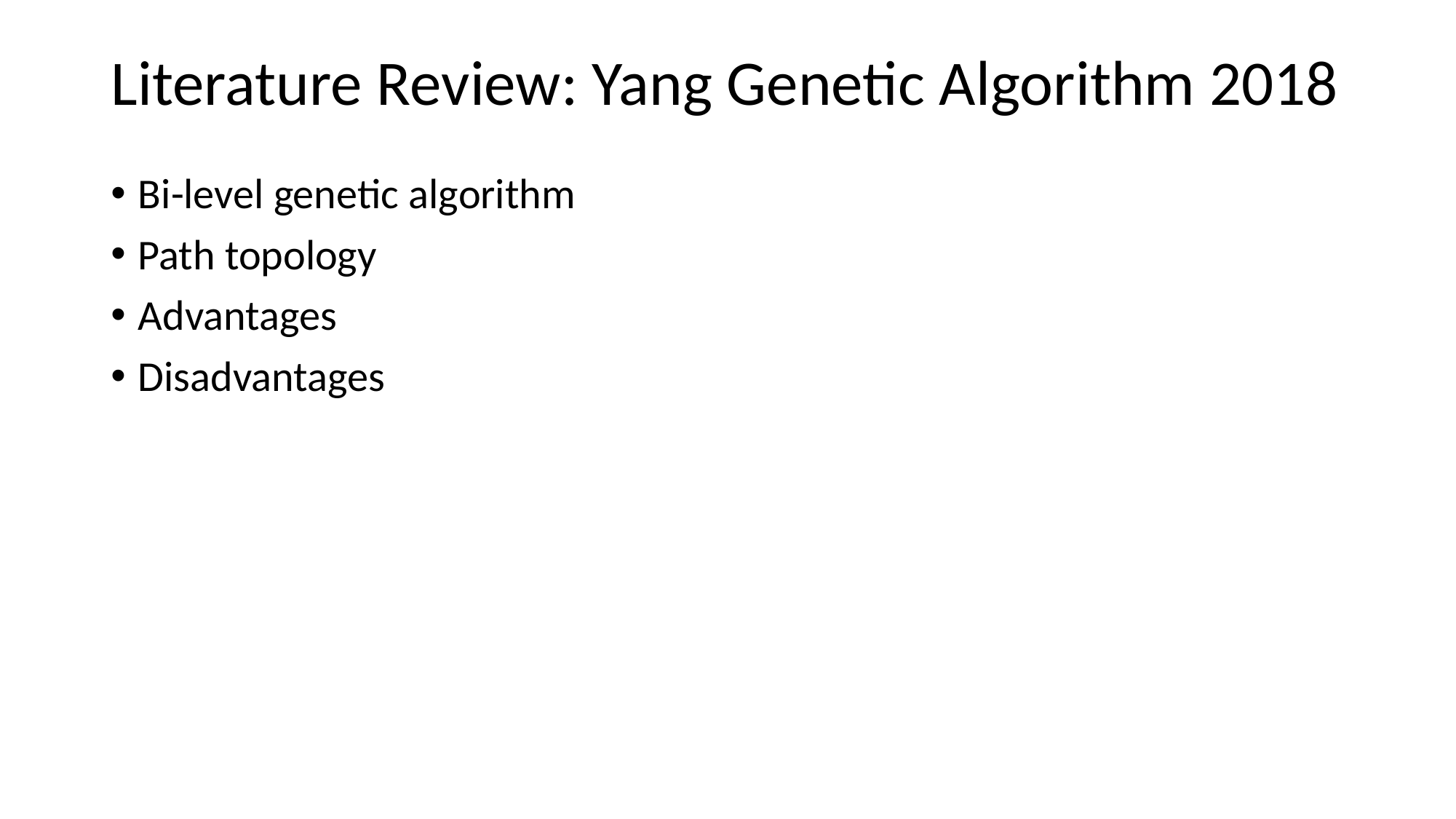

# Literature Review: Yang Genetic Algorithm 2018
Bi-level genetic algorithm
Path topology
Advantages
Disadvantages